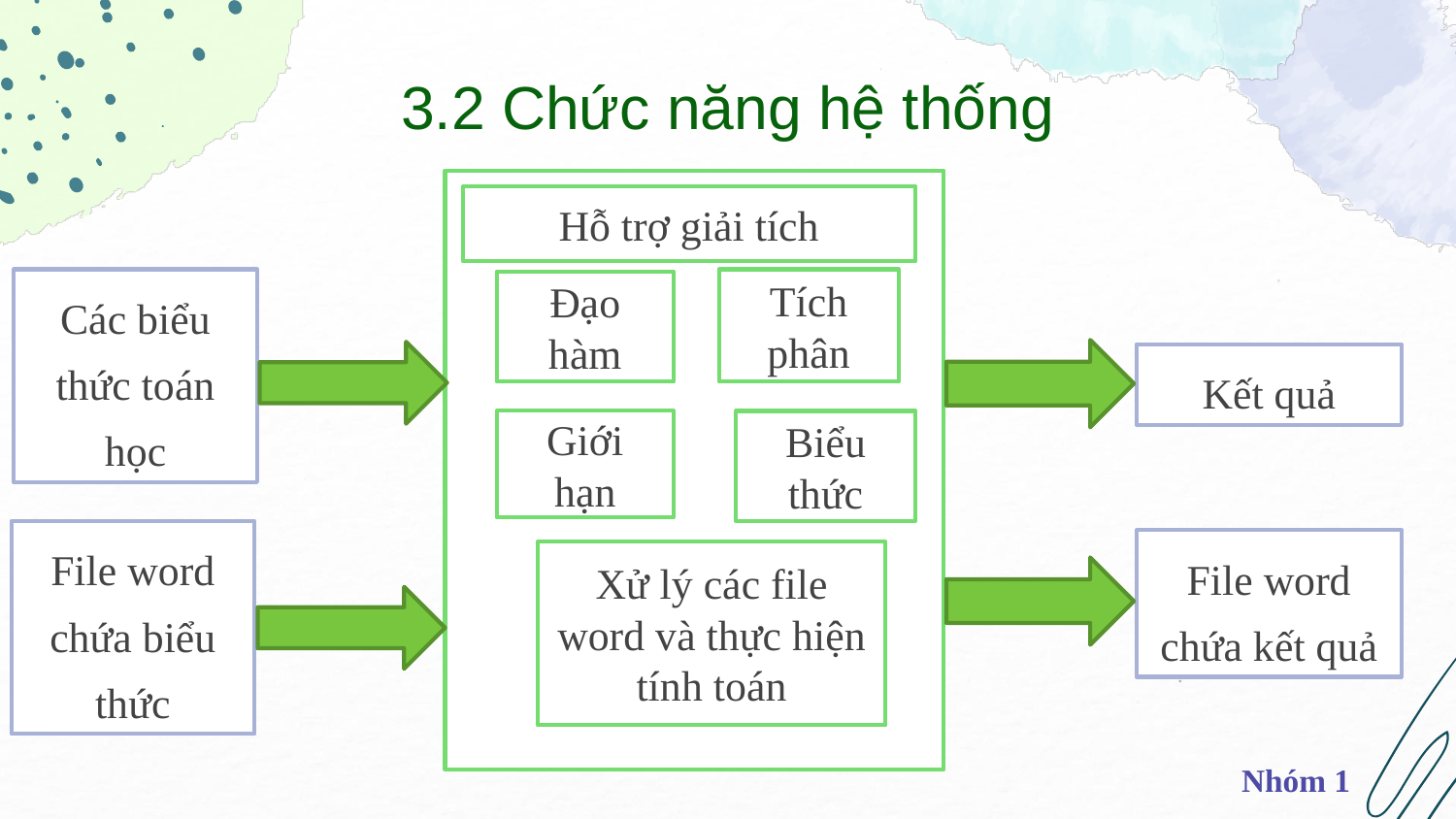

3.2 Chức năng hệ thống

Hỗ trợ giải tích
Các biểu thức toán học
Tích phân
Đạo hàm

Kết quả
Biểu thức
Giới hạn
File word chứa biểu thức
File word chứa kết quả
Xử lý các file word và thực hiện tính toán

Nhóm 1